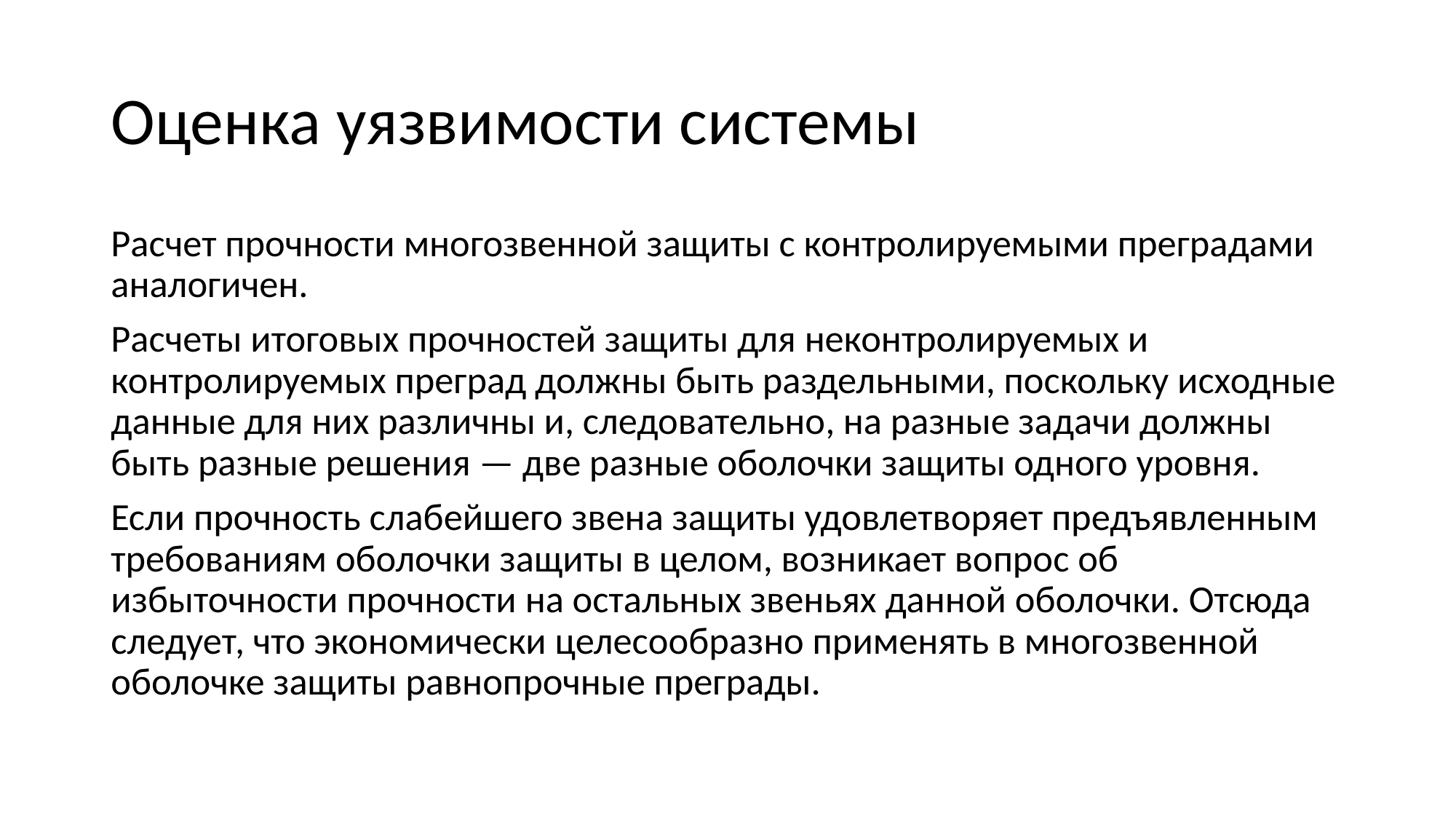

# Оценка уязвимости системы
Расчет прочности многозвенной защиты с контролируемыми преградами аналогичен.
Расчеты итоговых прочностей защиты для неконтролируемых и контролируемых преград должны быть раздельными, поскольку исходные данные для них различны и, следовательно, на разные задачи должны быть разные решения — две разные оболочки защиты одного уровня.
Если прочность слабейшего звена защиты удовлетворяет предъявленным требованиям оболочки защиты в целом, возникает вопрос об избыточности прочности на остальных звеньях данной оболочки. Отсюда следует, что экономически целесообразно применять в многозвенной оболочке защиты равнопрочные преграды.